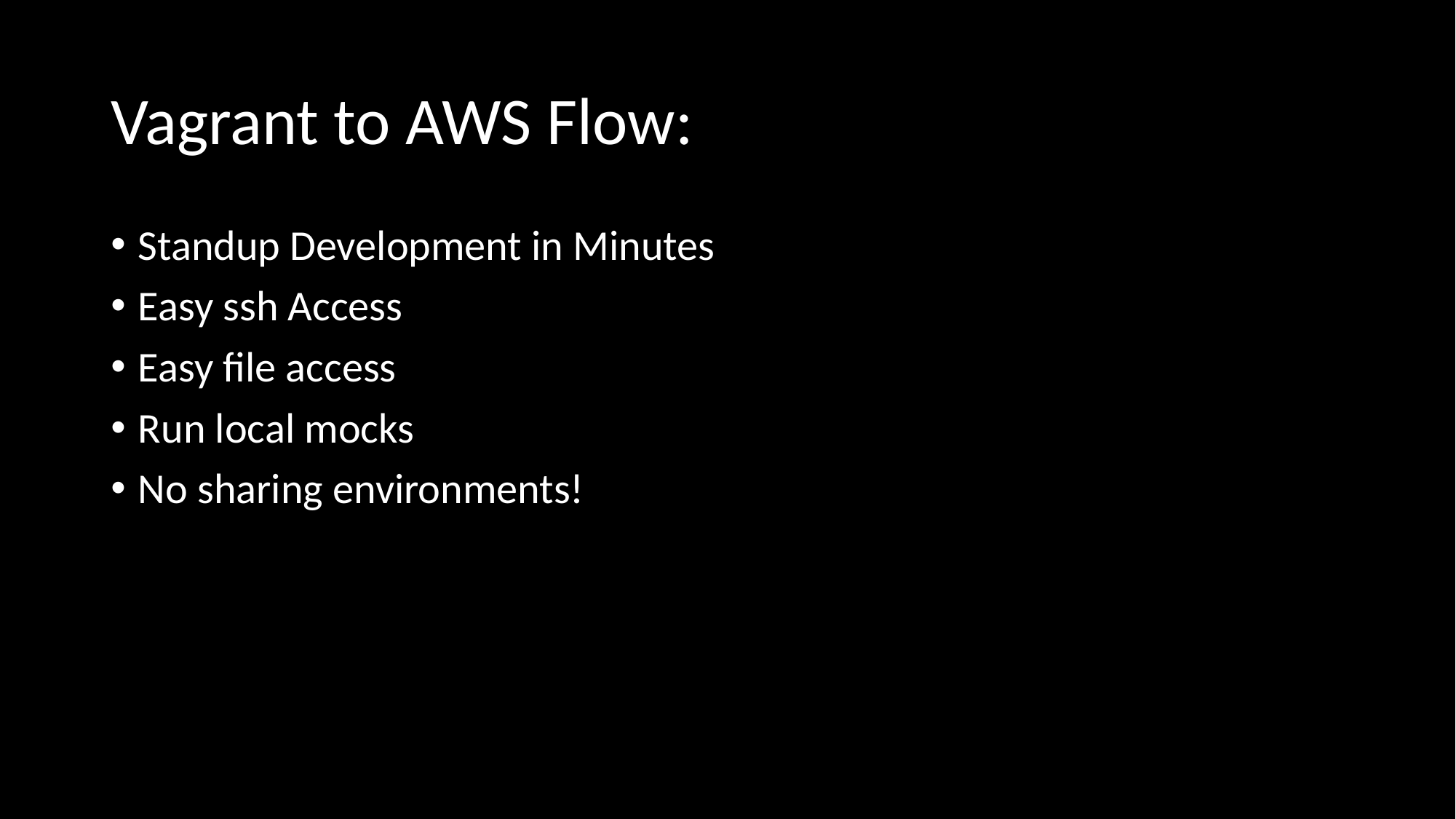

# Vagrant to AWS Flow:
Standup Development in Minutes
Easy ssh Access
Easy file access
Run local mocks
No sharing environments!